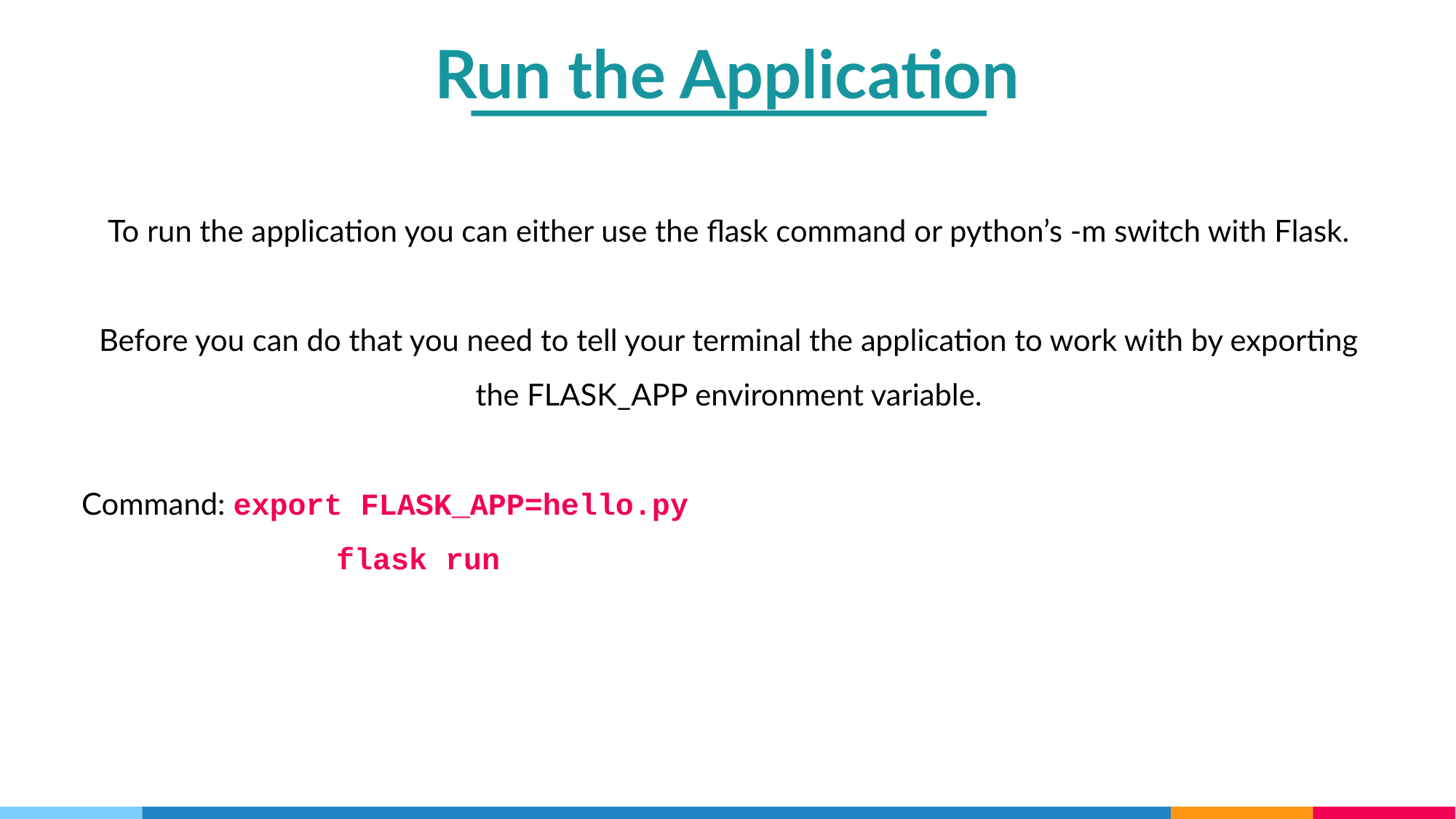

Run the Application

To run the application you can either use the flask command or python’s -m switch with Flask.

Before you can do that you need to tell your terminal the application to work with by exporting the FLASK_APP environment variable.

Command: export FLASK_APP=hello.py
		  flask run